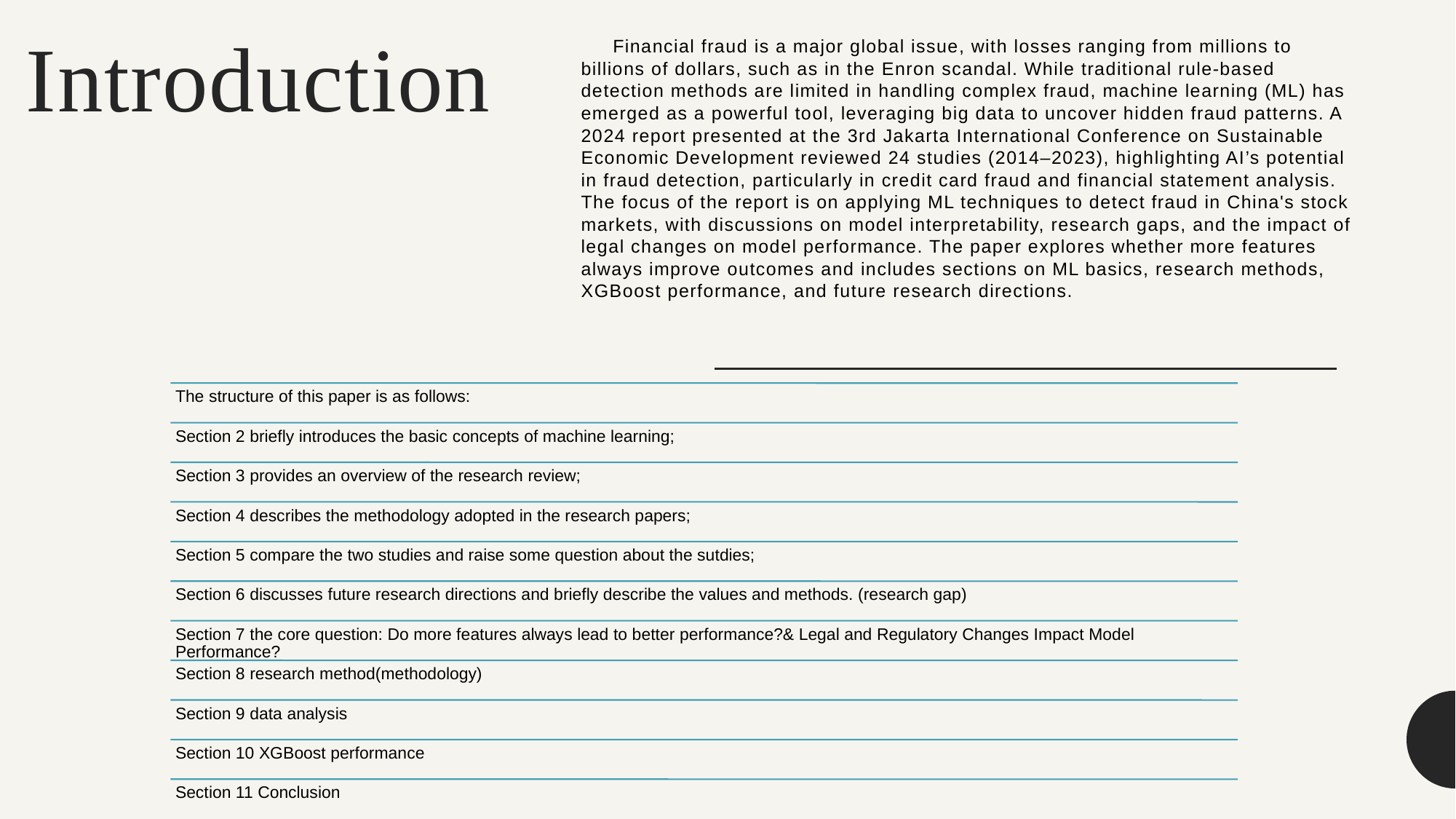

# Introduction
Financial fraud is a major global issue, with losses ranging from millions to billions of dollars, such as in the Enron scandal. While traditional rule-based detection methods are limited in handling complex fraud, machine learning (ML) has emerged as a powerful tool, leveraging big data to uncover hidden fraud patterns. A 2024 report presented at the 3rd Jakarta International Conference on Sustainable Economic Development reviewed 24 studies (2014–2023), highlighting AI’s potential in fraud detection, particularly in credit card fraud and financial statement analysis. The focus of the report is on applying ML techniques to detect fraud in China's stock markets, with discussions on model interpretability, research gaps, and the impact of legal changes on model performance. The paper explores whether more features always improve outcomes and includes sections on ML basics, research methods, XGBoost performance, and future research directions.
The structure of this paper is as follows:
Section 2 briefly introduces the basic concepts of machine learning;
Section 3 provides an overview of the research review;
Section 4 describes the methodology adopted in the research papers;
Section 5 compare the two studies and raise some question about the sutdies;
Section 6 discusses future research directions and briefly describe the values and methods. (research gap)
Section 7 the core question: Do more features always lead to better performance?& Legal and Regulatory Changes Impact Model Performance?
Section 8 research method(methodology)
Section 9 data analysis
Section 10 XGBoost performance
Section 11 Conclusion